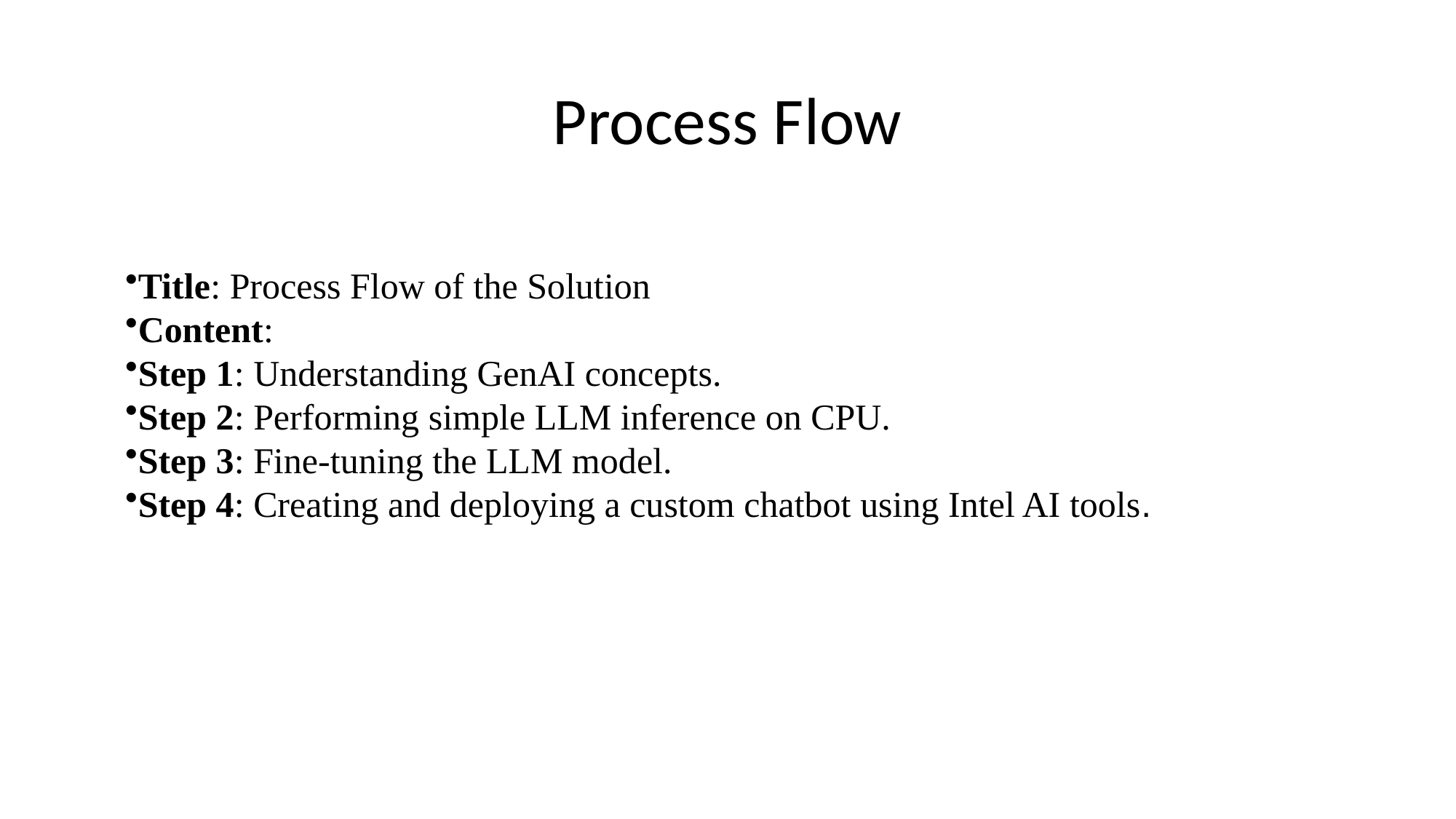

# Process Flow
Title: Process Flow of the Solution
Content:
Step 1: Understanding GenAI concepts.
Step 2: Performing simple LLM inference on CPU.
Step 3: Fine-tuning the LLM model.
Step 4: Creating and deploying a custom chatbot using Intel AI tools​​.